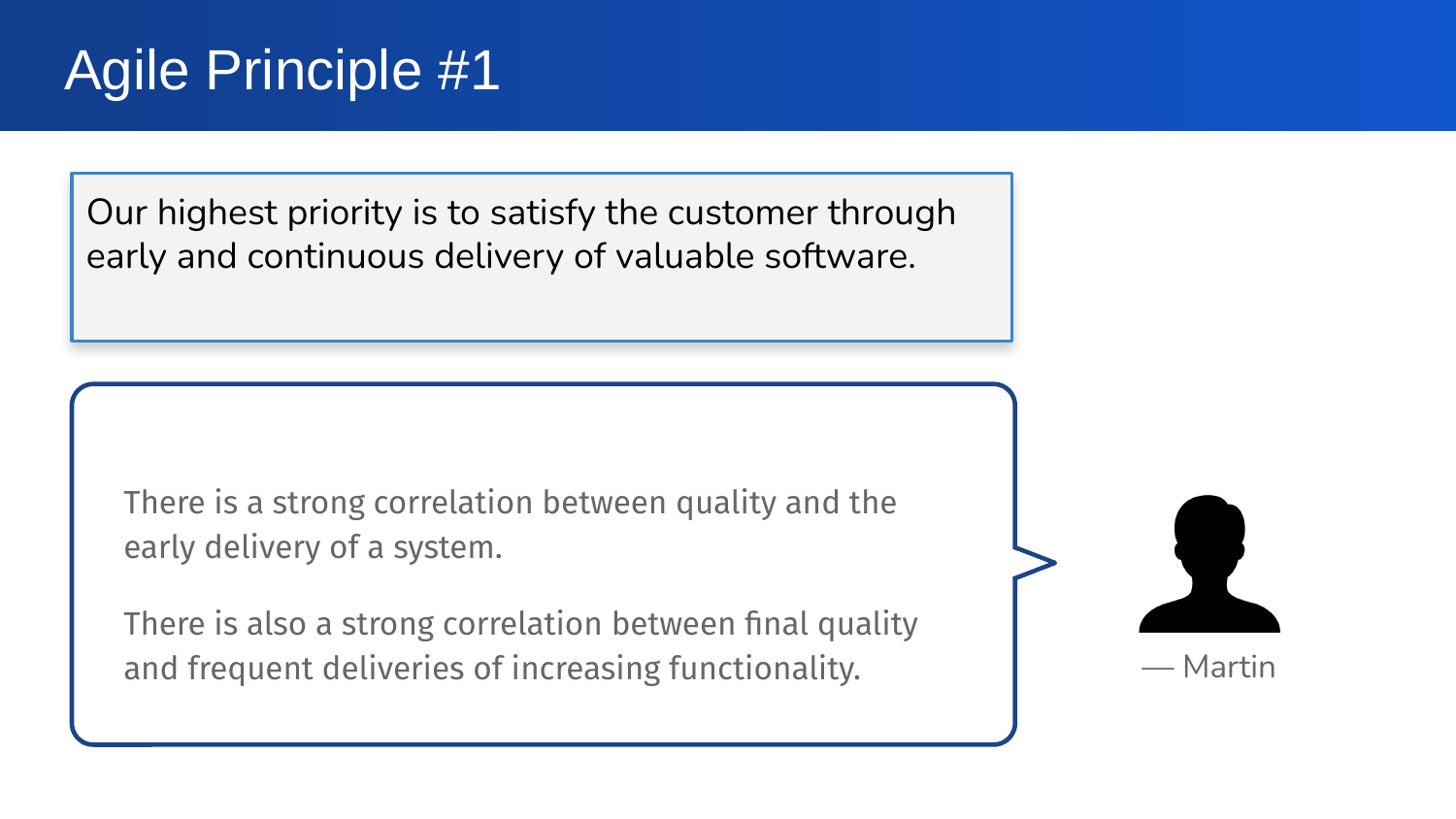

# Agile Principle #1
Our highest priority is to satisfy the customer through early and continuous delivery of valuable software.
There is a strong correlation between quality and the early delivery of a system.
There is also a strong correlation between final quality and frequent deliveries of increasing functionality.
— Martin